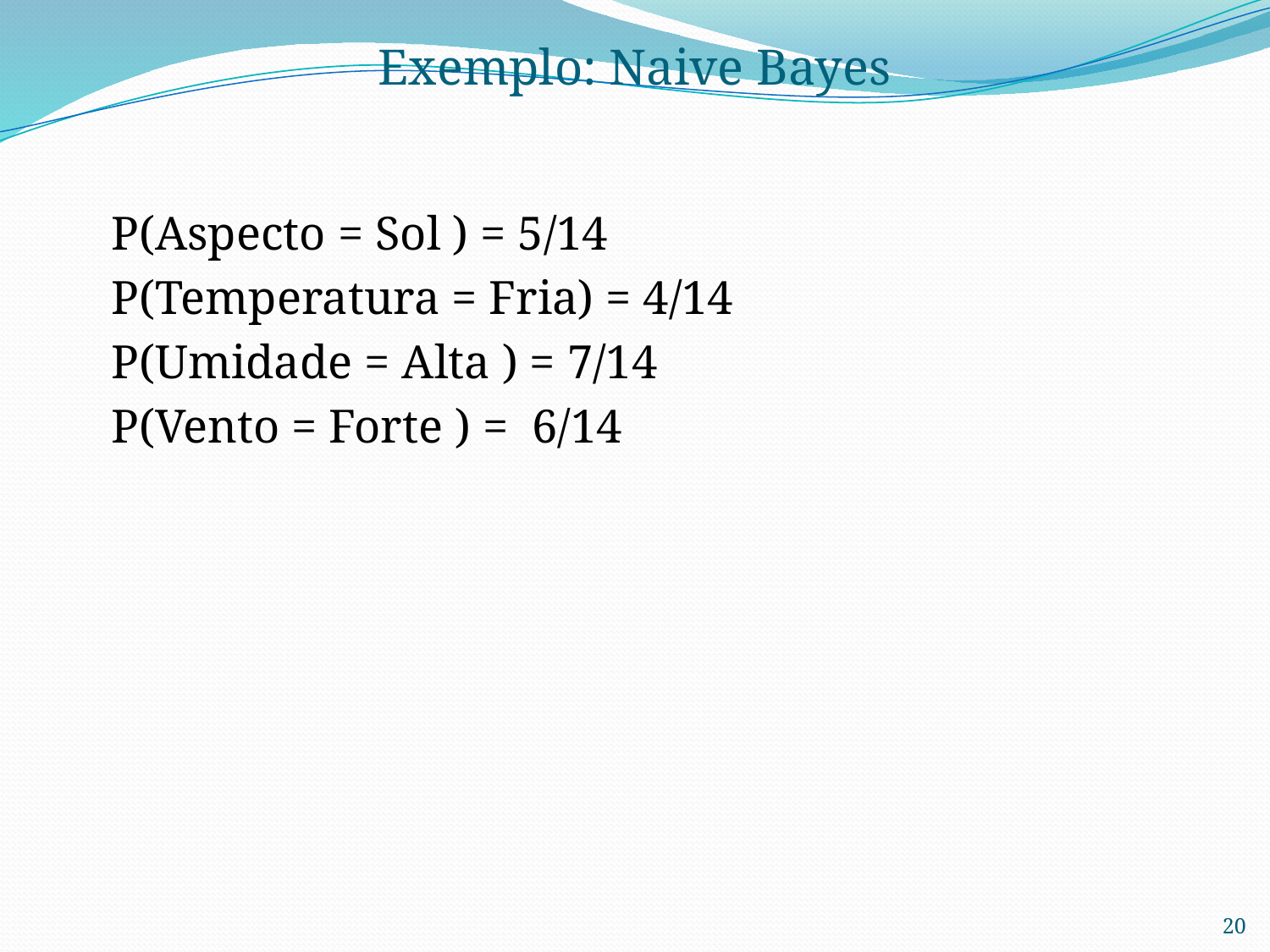

# Exemplo: Naive Bayes
P(Aspecto = Sol ) = 5/14
P(Temperatura = Fria) = 4/14
P(Umidade = Alta ) = 7/14
P(Vento = Forte ) =  6/14

20